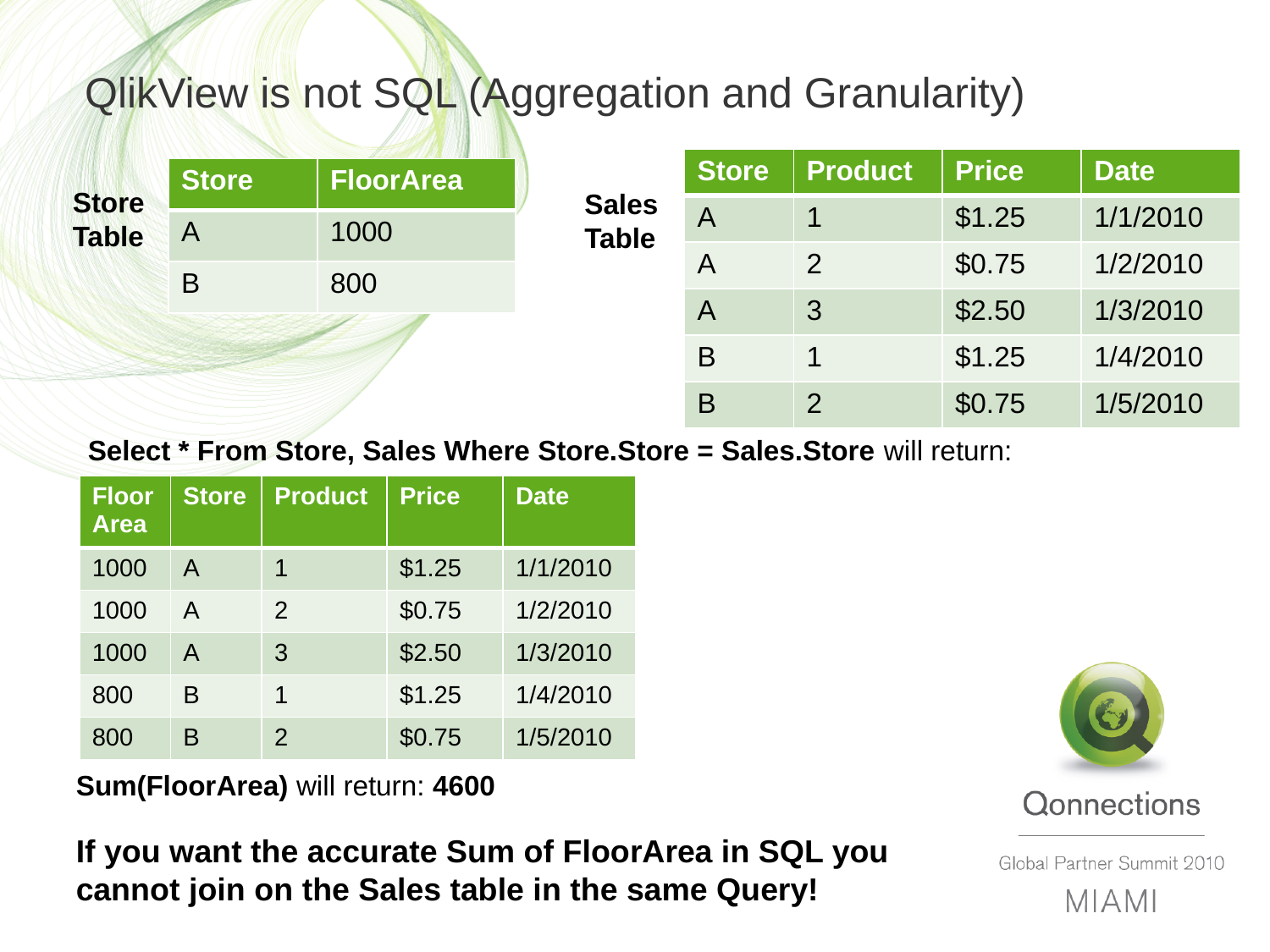

# QlikView is not SQL (Aggregation and Granularity)
| Store | Product | Price | Date |
| --- | --- | --- | --- |
| A | 1 | $1.25 | 1/1/2010 |
| A | 2 | $0.75 | 1/2/2010 |
| A | 3 | $2.50 | 1/3/2010 |
| B | 1 | $1.25 | 1/4/2010 |
| B | 2 | $0.75 | 1/5/2010 |
| Store | FloorArea |
| --- | --- |
| A | 1000 |
| B | 800 |
Store
Table
Sales
Table
Select * From Store, Sales Where Store.Store = Sales.Store will return:
| Floor Area | Store | Product | Price | Date |
| --- | --- | --- | --- | --- |
| 1000 | A | 1 | $1.25 | 1/1/2010 |
| 1000 | A | 2 | $0.75 | 1/2/2010 |
| 1000 | A | 3 | $2.50 | 1/3/2010 |
| 800 | B | 1 | $1.25 | 1/4/2010 |
| 800 | B | 2 | $0.75 | 1/5/2010 |
Sum(FloorArea) will return: 4600
If you want the accurate Sum of FloorArea in SQL you cannot join on the Sales table in the same Query!